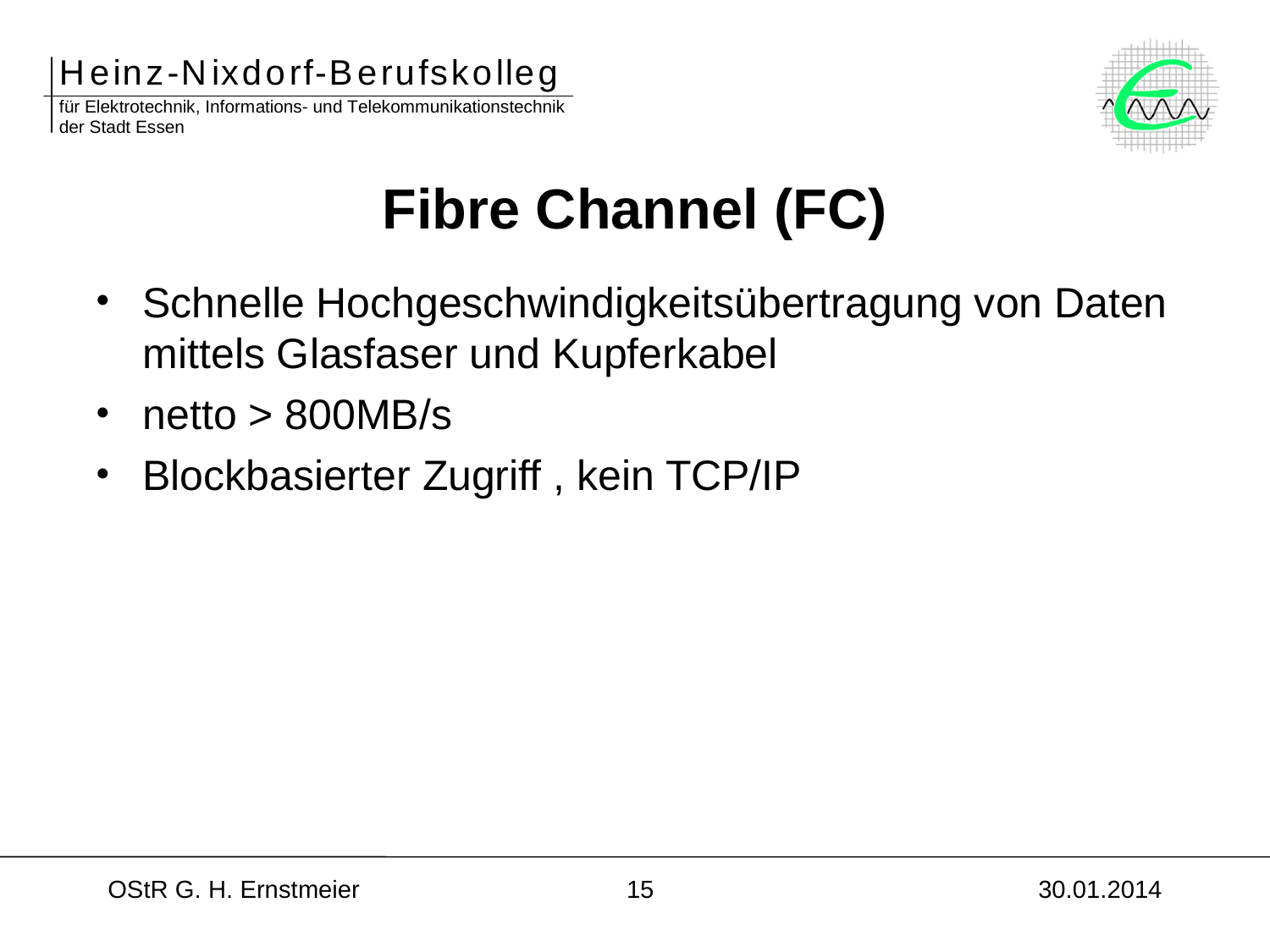

# Fibre Channel (FC)
Schnelle Hochgeschwindigkeitsübertragung von Daten mittels Glasfaser und Kupferkabel
netto > 800MB/s
Blockbasierter Zugriff , kein TCP/IP
OStR G. H. Ernstmeier
15
30.01.2014